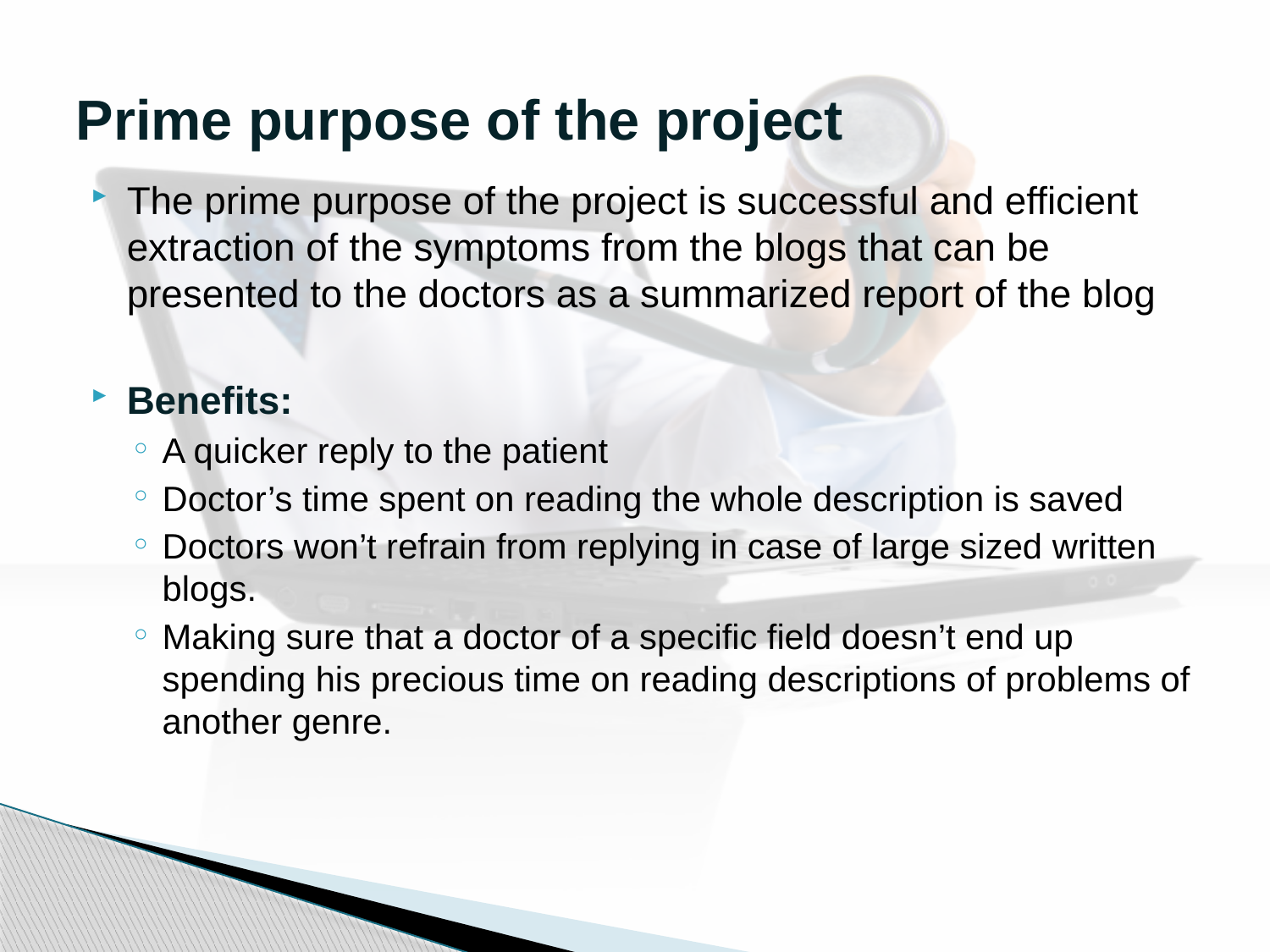

# Prime purpose of the project
The prime purpose of the project is successful and efficient extraction of the symptoms from the blogs that can be presented to the doctors as a summarized report of the blog

Benefits:
A quicker reply to the patient
Doctor’s time spent on reading the whole description is saved
Doctors won’t refrain from replying in case of large sized written blogs.
Making sure that a doctor of a specific field doesn’t end up spending his precious time on reading descriptions of problems of another genre.